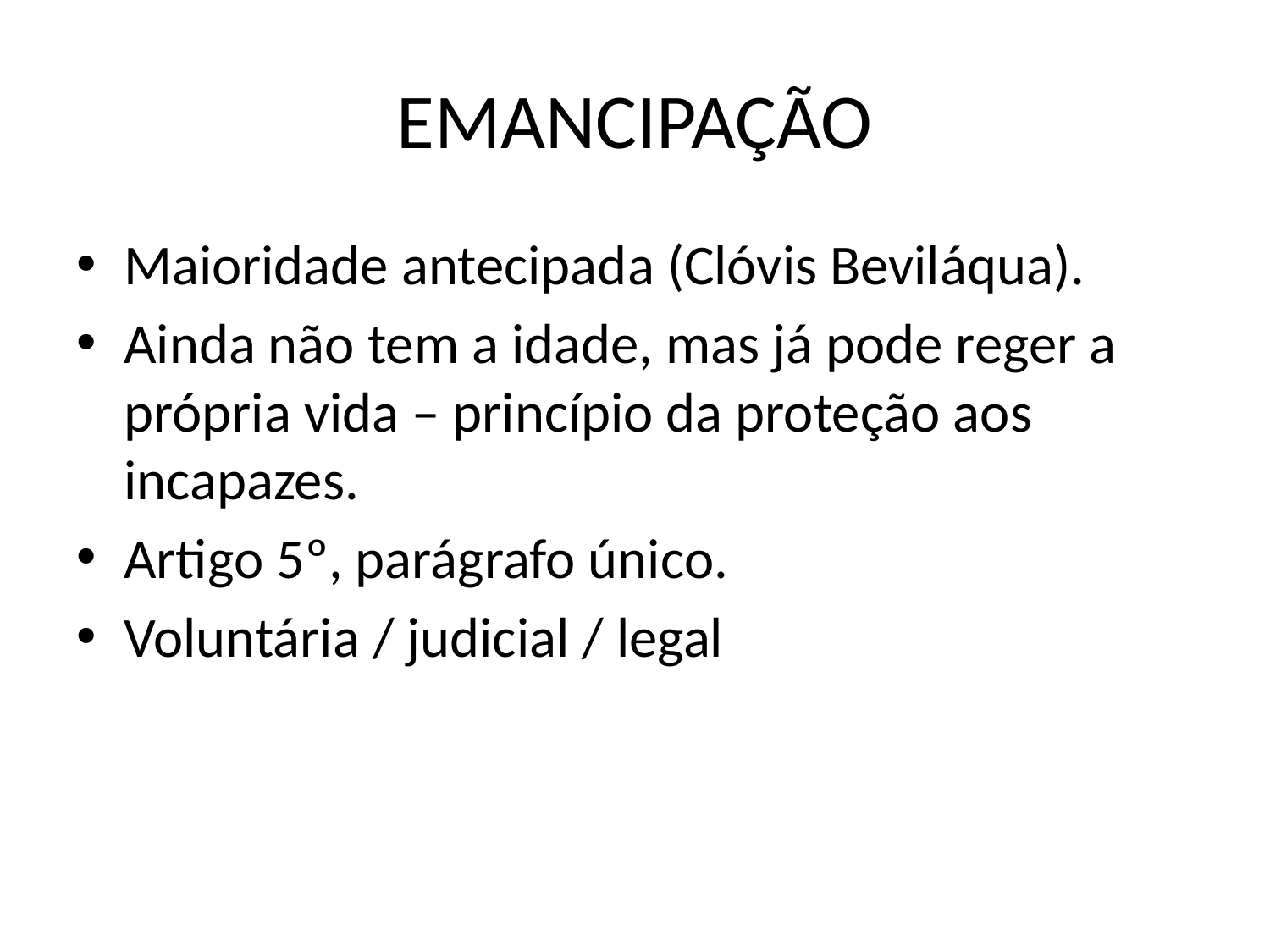

# EMANCIPAÇÃO
Maioridade antecipada (Clóvis Beviláqua).
Ainda não tem a idade, mas já pode reger a própria vida – princípio da proteção aos incapazes.
Artigo 5º, parágrafo único.
Voluntária / judicial / legal